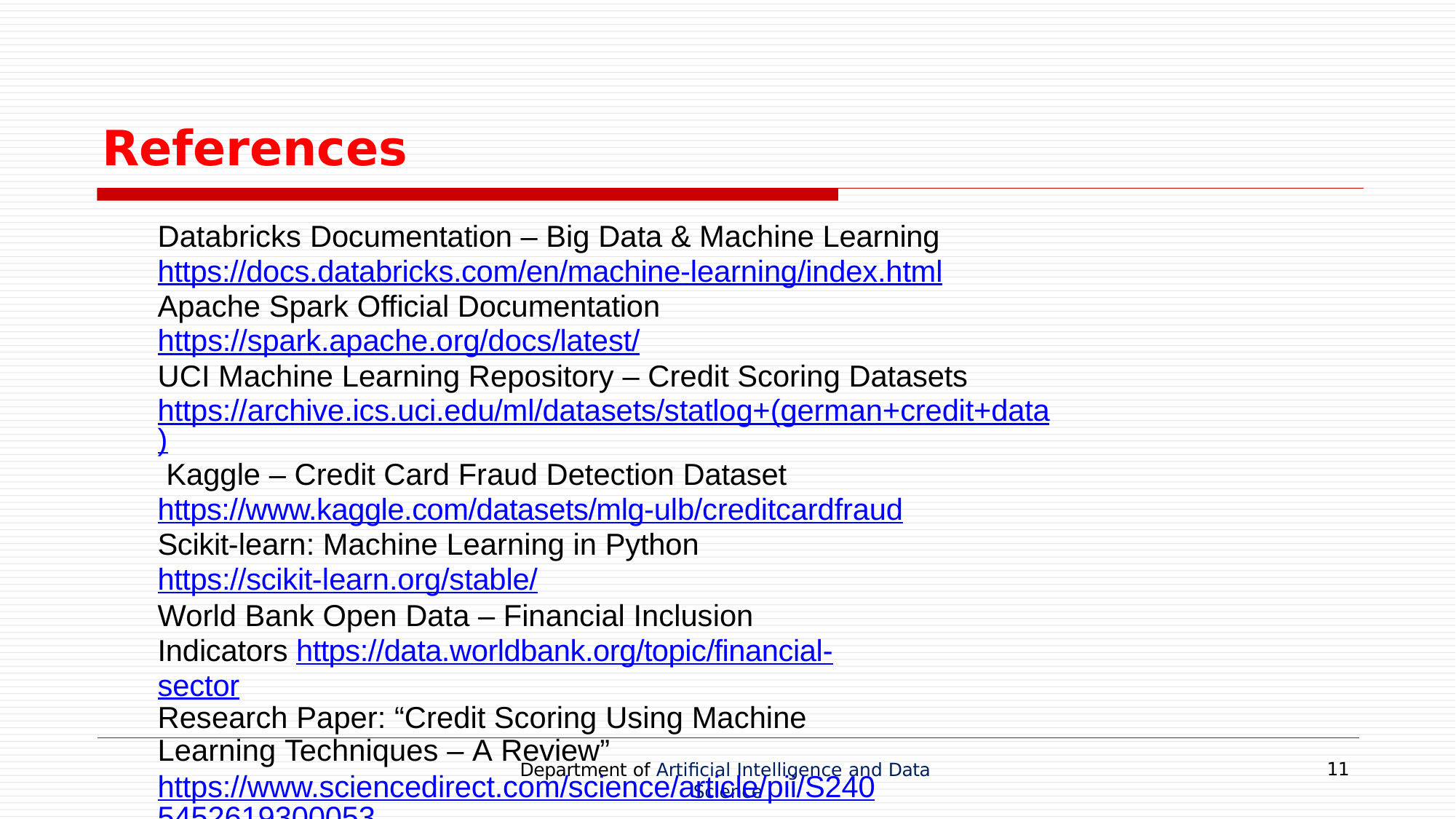

# References
Databricks Documentation – Big Data & Machine Learning https://docs.databricks.com/en/machine-learning/index.html Apache Spark Official Documentation https://spark.apache.org/docs/latest/
UCI Machine Learning Repository – Credit Scoring Datasets https://archive.ics.uci.edu/ml/datasets/statlog+(german+credit+data) Kaggle – Credit Card Fraud Detection Dataset https://www.kaggle.com/datasets/mlg-ulb/creditcardfraud
Scikit-learn: Machine Learning in Python
https://scikit-learn.org/stable/
World Bank Open Data – Financial Inclusion Indicators https://data.worldbank.org/topic/financial-sector
Research Paper: “Credit Scoring Using Machine Learning Techniques – A Review”
https://www.sciencedirect.com/science/article/pii/S2405452619300053
Department of Artificial Intelligence and Data Science
11